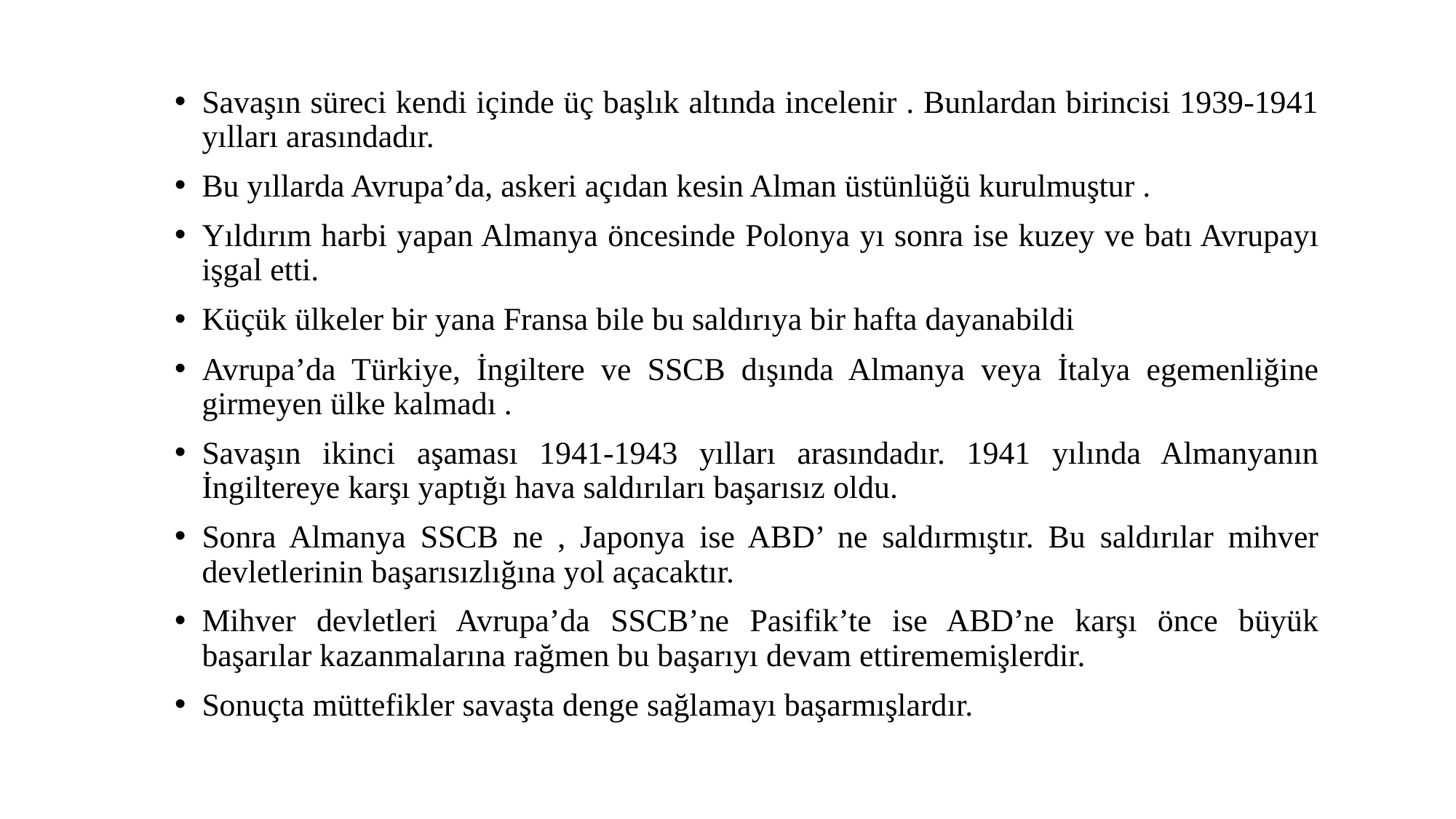

Savaşın süreci kendi içinde üç başlık altında incelenir . Bunlardan birincisi 1939-1941 yılları arasındadır.
Bu yıllarda Avrupa’da, askeri açıdan kesin Alman üstünlüğü kurulmuştur .
Yıldırım harbi yapan Almanya öncesinde Polonya yı sonra ise kuzey ve batı Avrupayı işgal etti.
Küçük ülkeler bir yana Fransa bile bu saldırıya bir hafta dayanabildi
Avrupa’da Türkiye, İngiltere ve SSCB dışında Almanya veya İtalya egemenliğine girmeyen ülke kalmadı .
Savaşın ikinci aşaması 1941-1943 yılları arasındadır. 1941 yılında Almanyanın İngiltereye karşı yaptığı hava saldırıları başarısız oldu.
Sonra Almanya SSCB ne , Japonya ise ABD’ ne saldırmıştır. Bu saldırılar mihver devletlerinin başarısızlığına yol açacaktır.
Mihver devletleri Avrupa’da SSCB’ne Pasifik’te ise ABD’ne karşı önce büyük başarılar kazanmalarına rağmen bu başarıyı devam ettirememişlerdir.
Sonuçta müttefikler savaşta denge sağlamayı başarmışlardır.